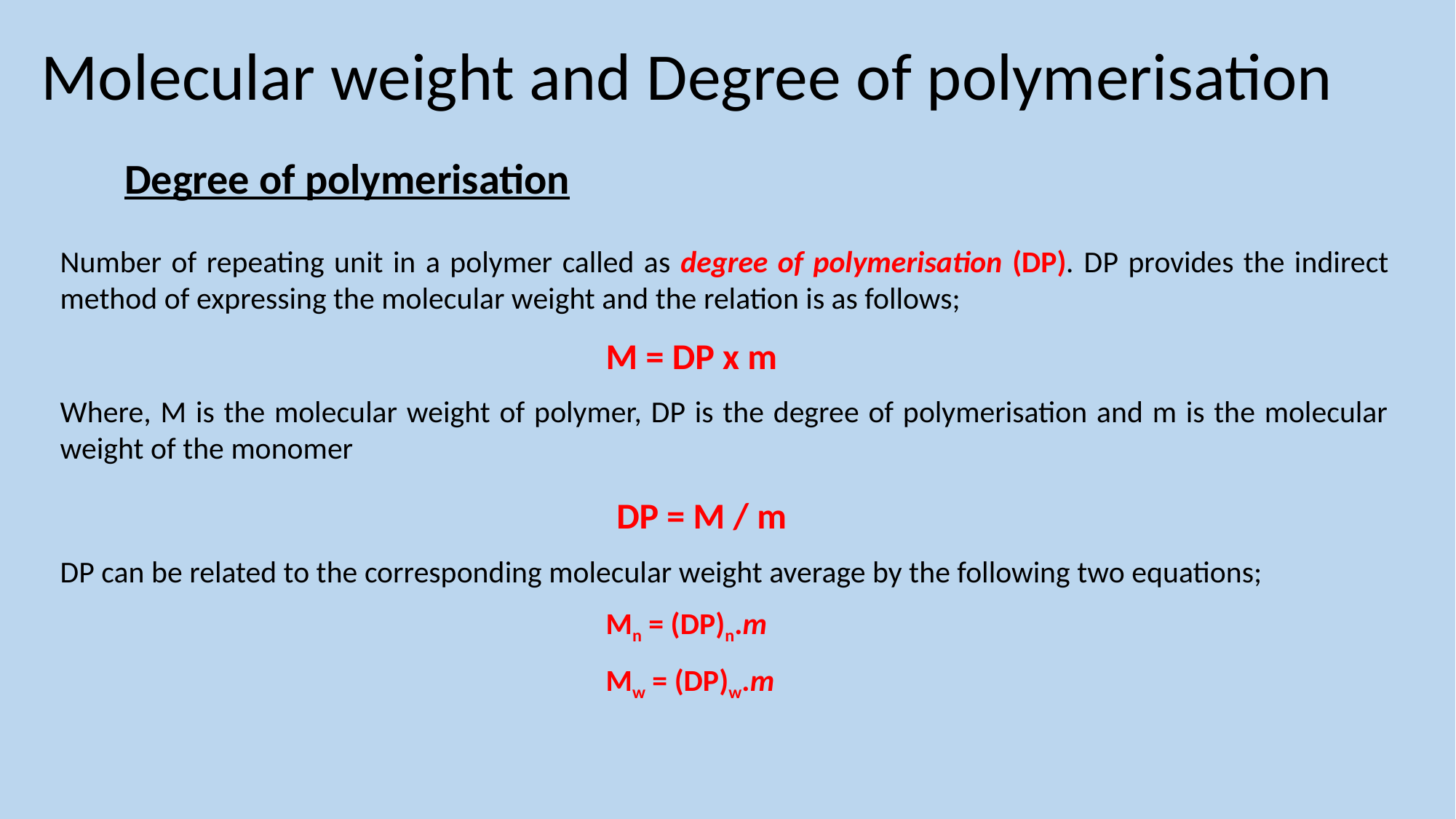

Molecular weight and Degree of polymerisation
Degree of polymerisation
Number of repeating unit in a polymer called as degree of polymerisation (DP). DP provides the indirect method of expressing the molecular weight and the relation is as follows;
					M = DP x m
Where, M is the molecular weight of polymer, DP is the degree of polymerisation and m is the molecular weight of the monomer
					 DP = M / m
DP can be related to the corresponding molecular weight average by the following two equations;
					Mn = (DP)n.m
					Mw = (DP)w.m